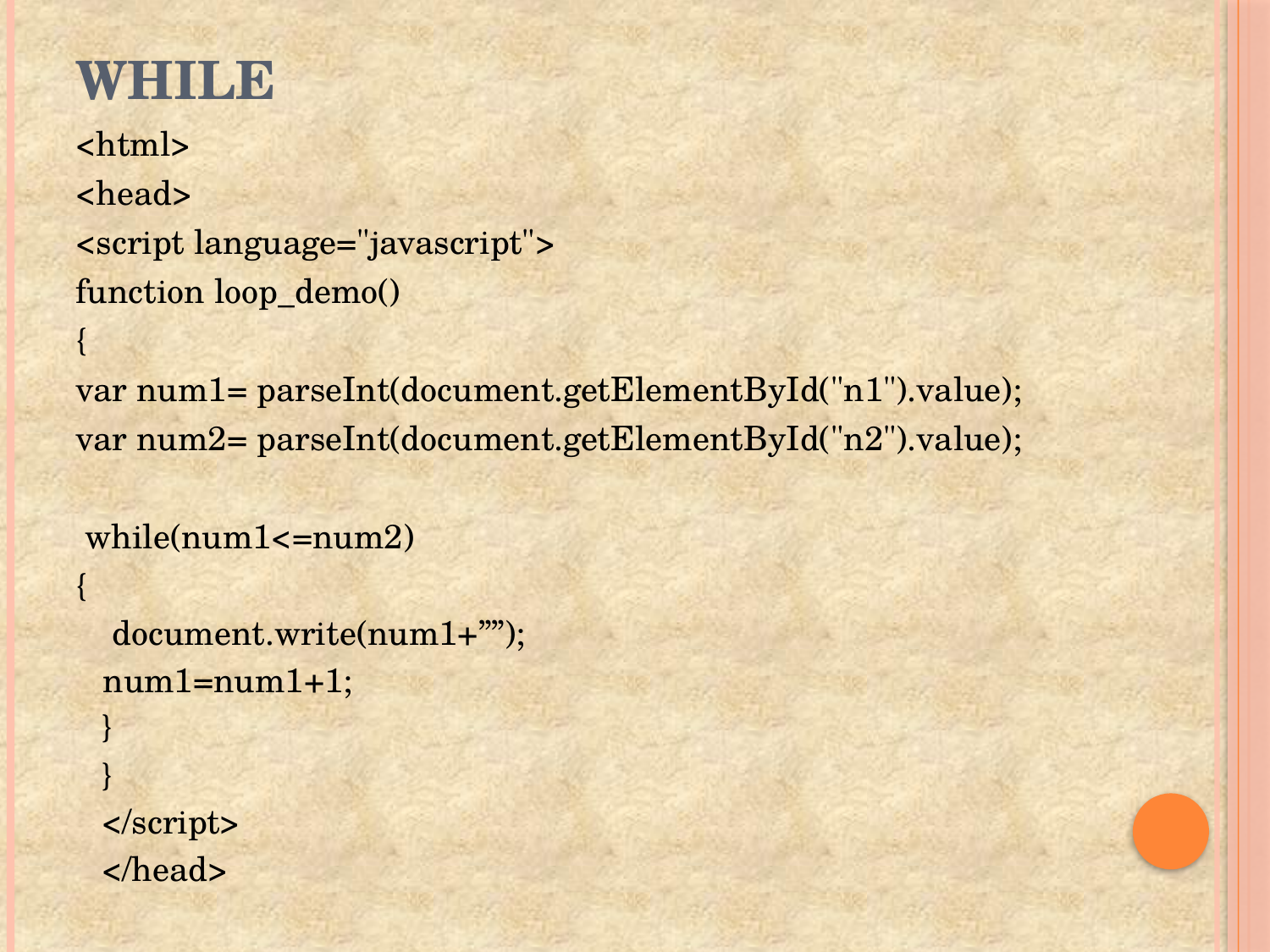

# while
<html>
<head>
<script language="javascript">
function loop_demo()
{
var num1= parseInt(document.getElementById("n1").value);
var num2= parseInt(document.getElementById("n2").value);

 while(num1<=num2)
{
	 document.write(num1+””);
		num1=num1+1;
}
}
</script>
</head>